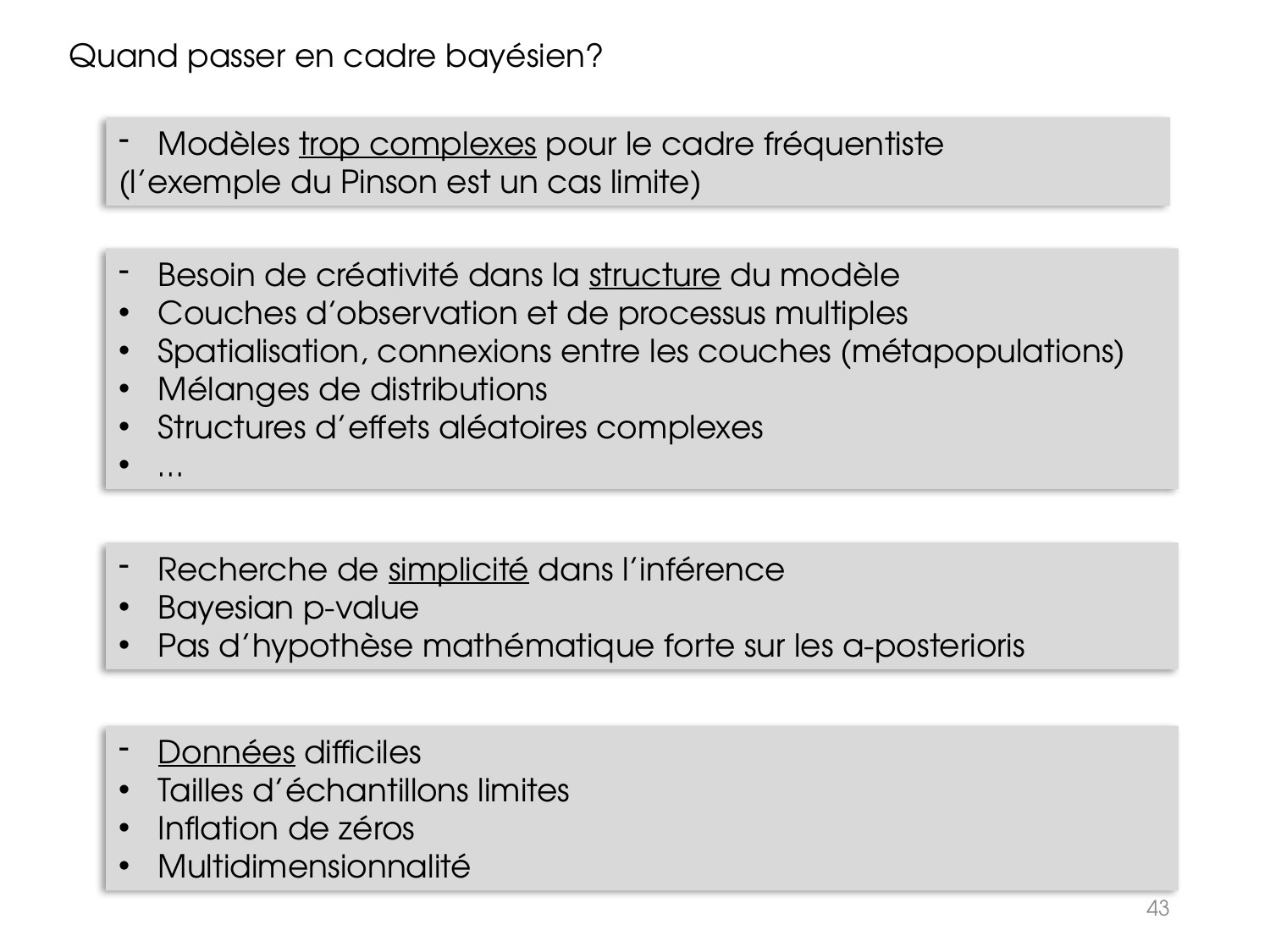

Quand passer en cadre bayésien?
Modèles trop complexes pour le cadre fréquentiste
(l’exemple du Pinson est un cas limite)
Besoin de créativité dans la structure du modèle
Couches d’observation et de processus multiples
Spatialisation, connexions entre les couches (métapopulations)
Mélanges de distributions
Structures d’effets aléatoires complexes
…
Recherche de simplicité dans l’inférence
Bayesian p-value
Pas d’hypothèse mathématique forte sur les a-posterioris
Données difficiles
Tailles d’échantillons limites
Inflation de zéros
Multidimensionnalité
43